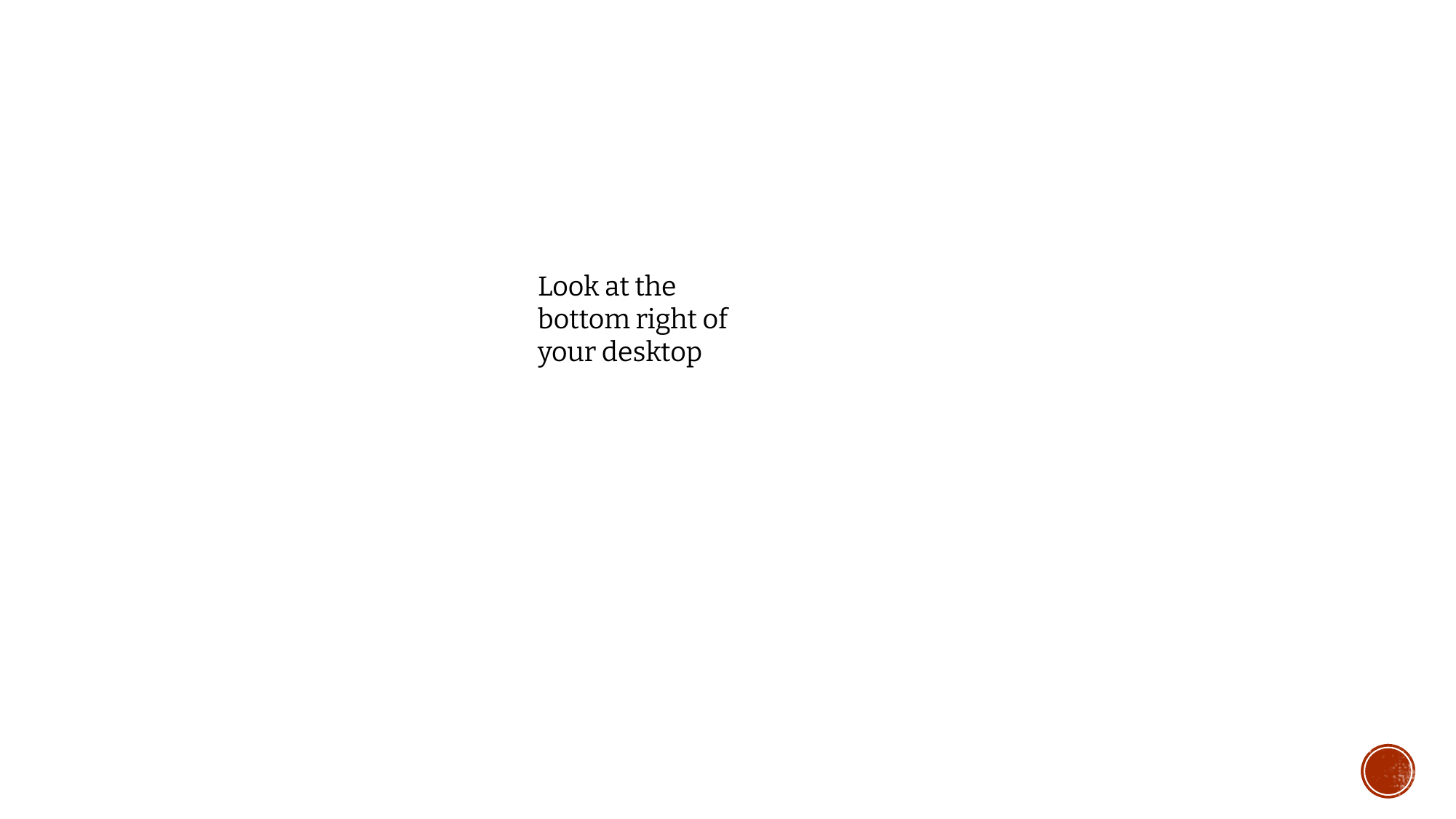

Look at the bottom right of your desktop